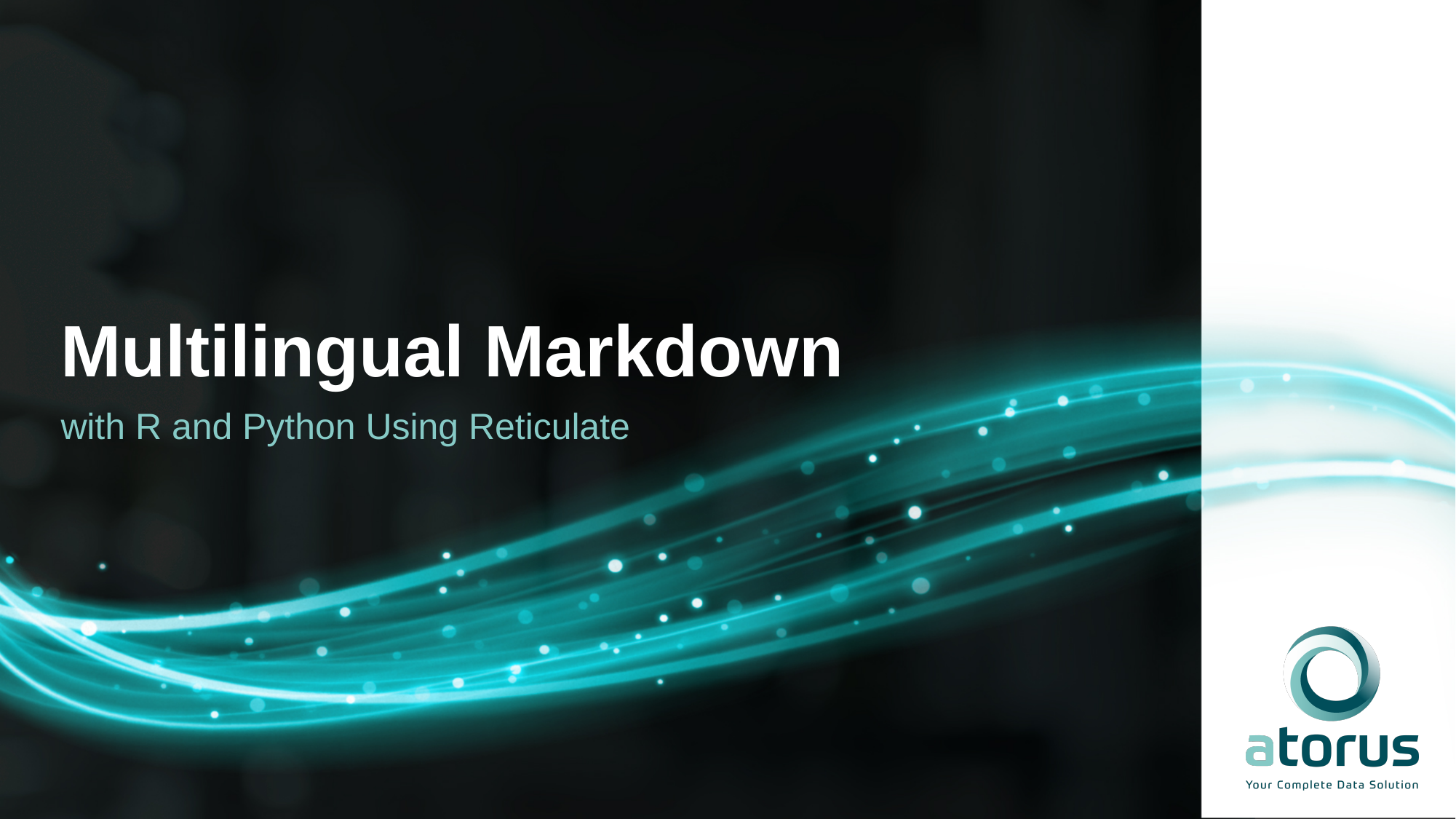

# Multilingual Markdown
with R and Python Using Reticulate